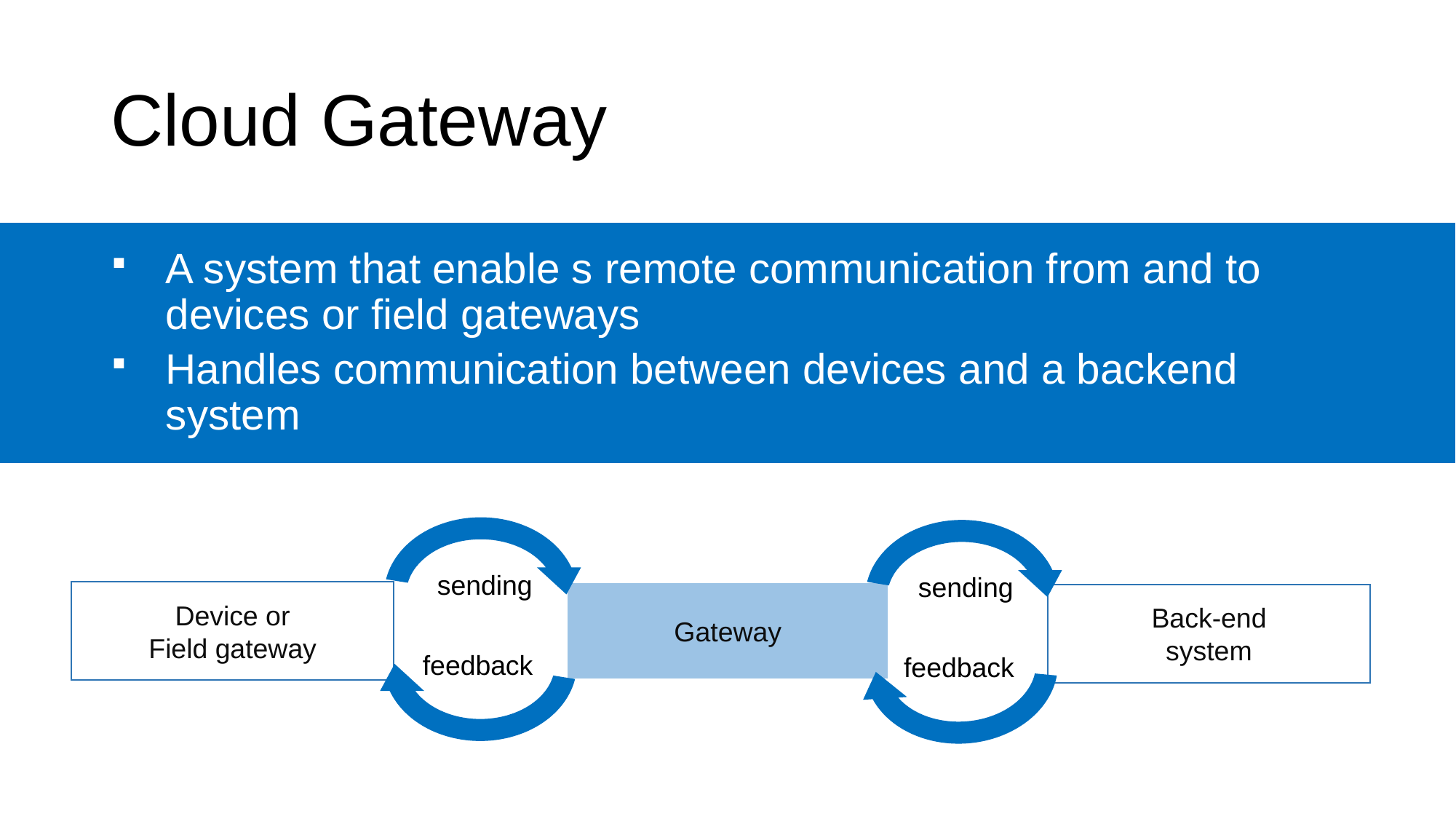

# Cloud Gateway

A system that enable s remote communication from and to devices or field gateways
Handles communication between devices and a backend system

sending
sending

Device or
Field gateway
Gateway
Back-end
system
feedback
feedback